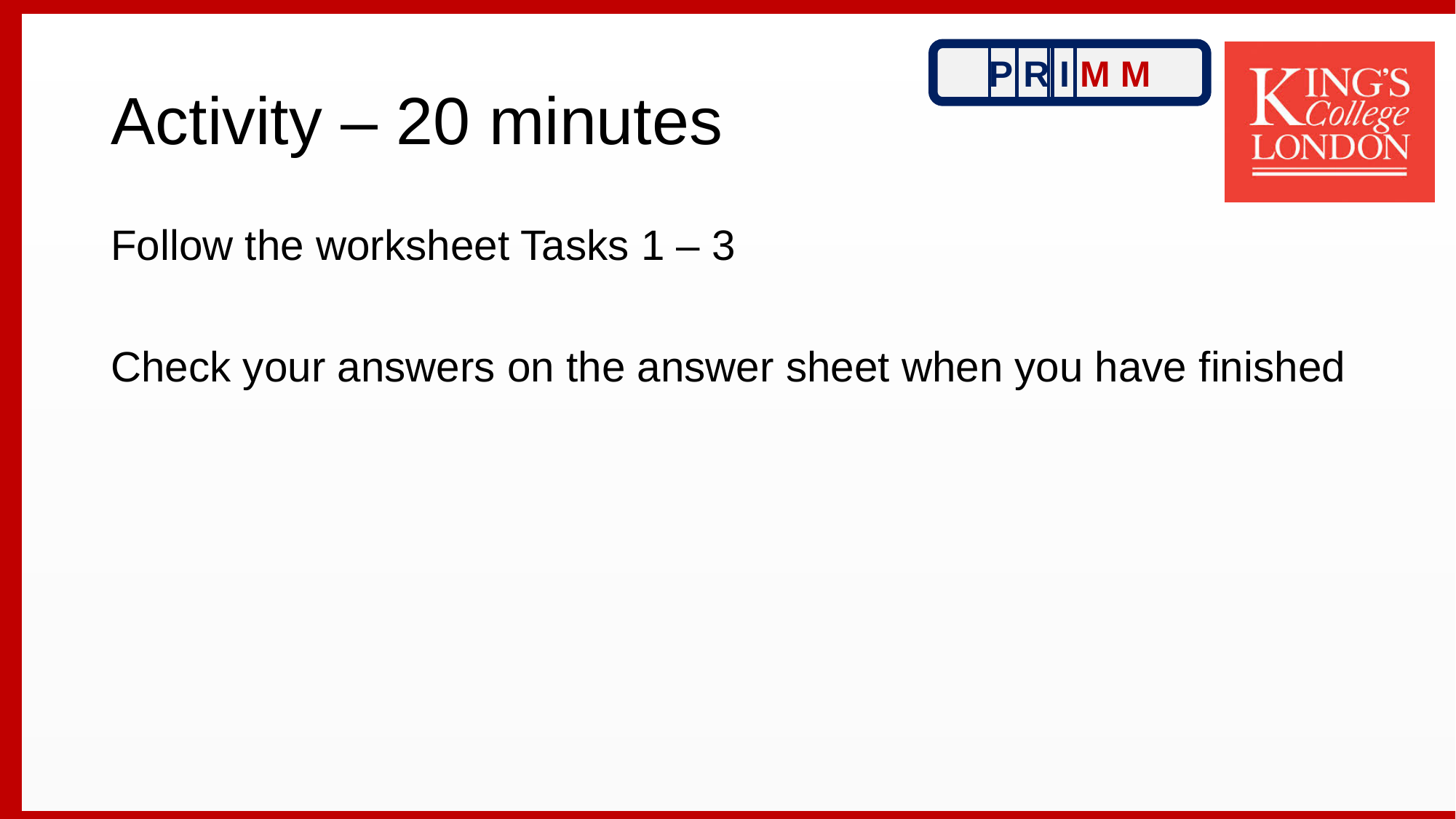

# Activity – 20 minutes
P R I M M

Follow the worksheet Tasks 1 – 3

Check your answers on the answer sheet when you have finished